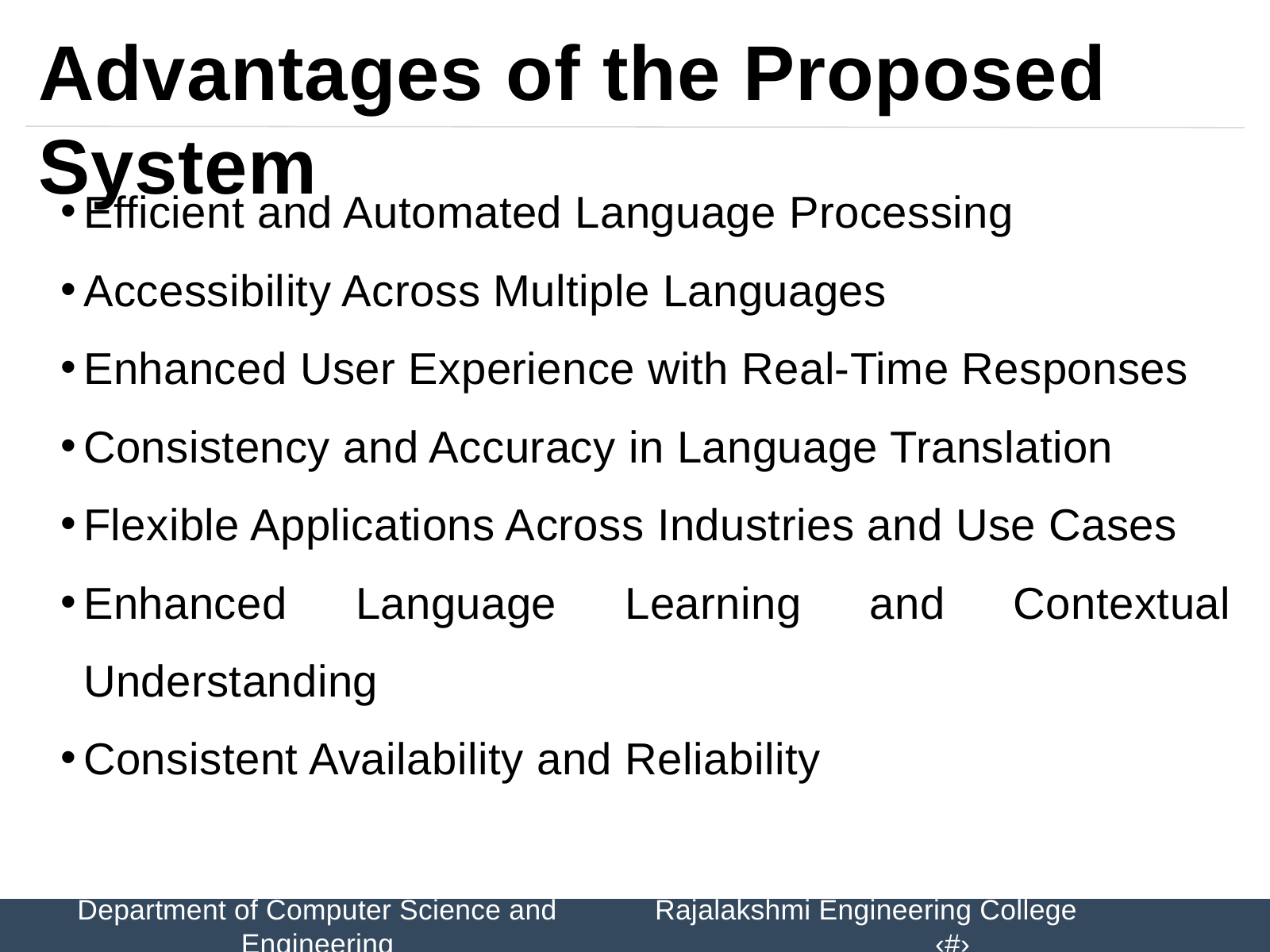

Advantages of the Proposed System

Efficient and Automated Language Processing
Accessibility Across Multiple Languages
Enhanced User Experience with Real-Time Responses
Consistency and Accuracy in Language Translation
Flexible Applications Across Industries and Use Cases
Enhanced Language Learning and Contextual Understanding
Consistent Availability and Reliability

Department of Computer Science and Engineering

Rajalakshmi Engineering College 		‹#›